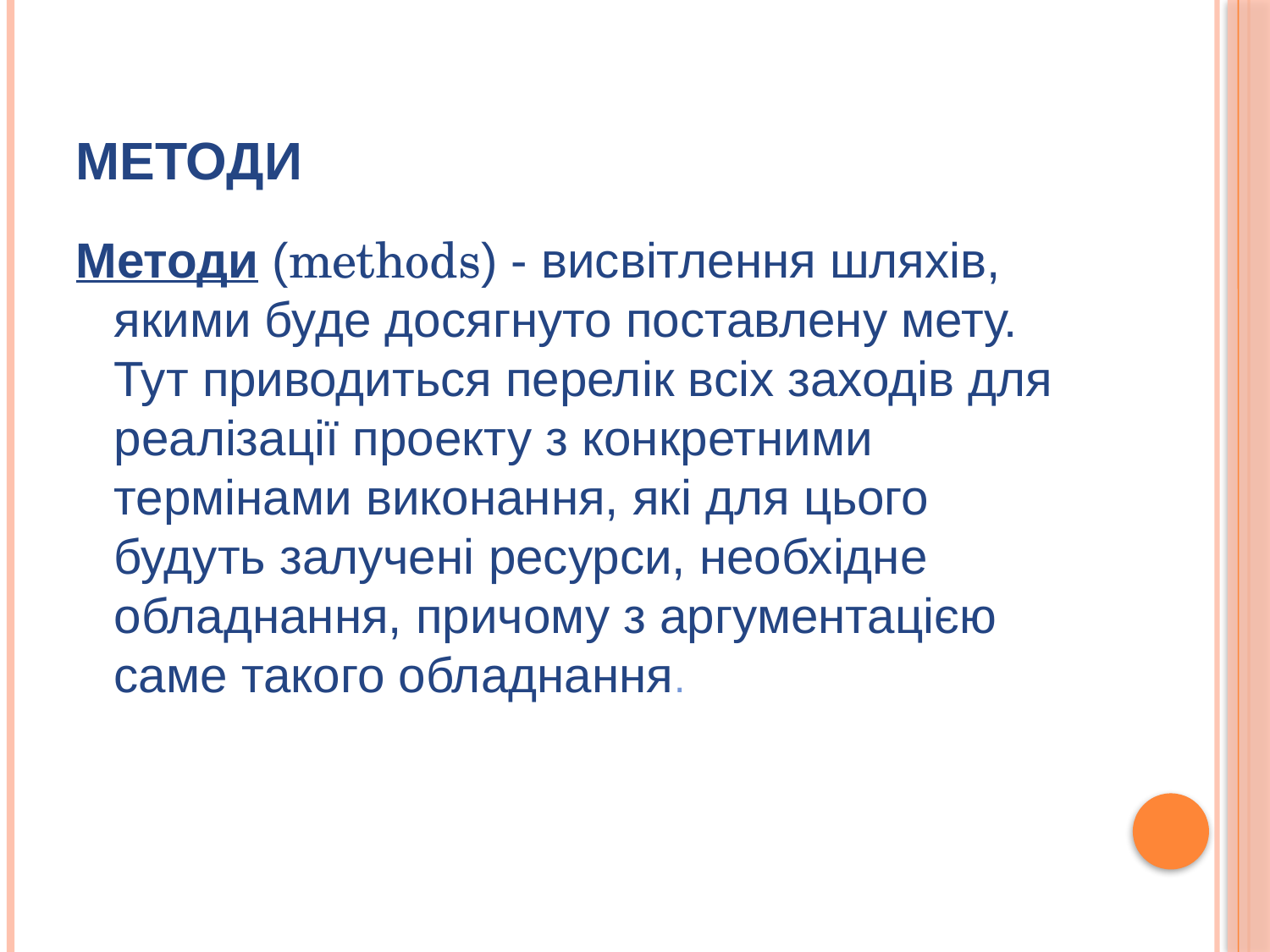

# Методи
Методи (methods) - висвітлення шляхів, якими буде досягнуто поставлену мету. Тут приводиться перелік всіх заходів для реалізації проекту з конкретними термінами виконання, які для цього будуть залучені ресурси, необхідне обладнання, причому з аргументацією саме такого обладнання.